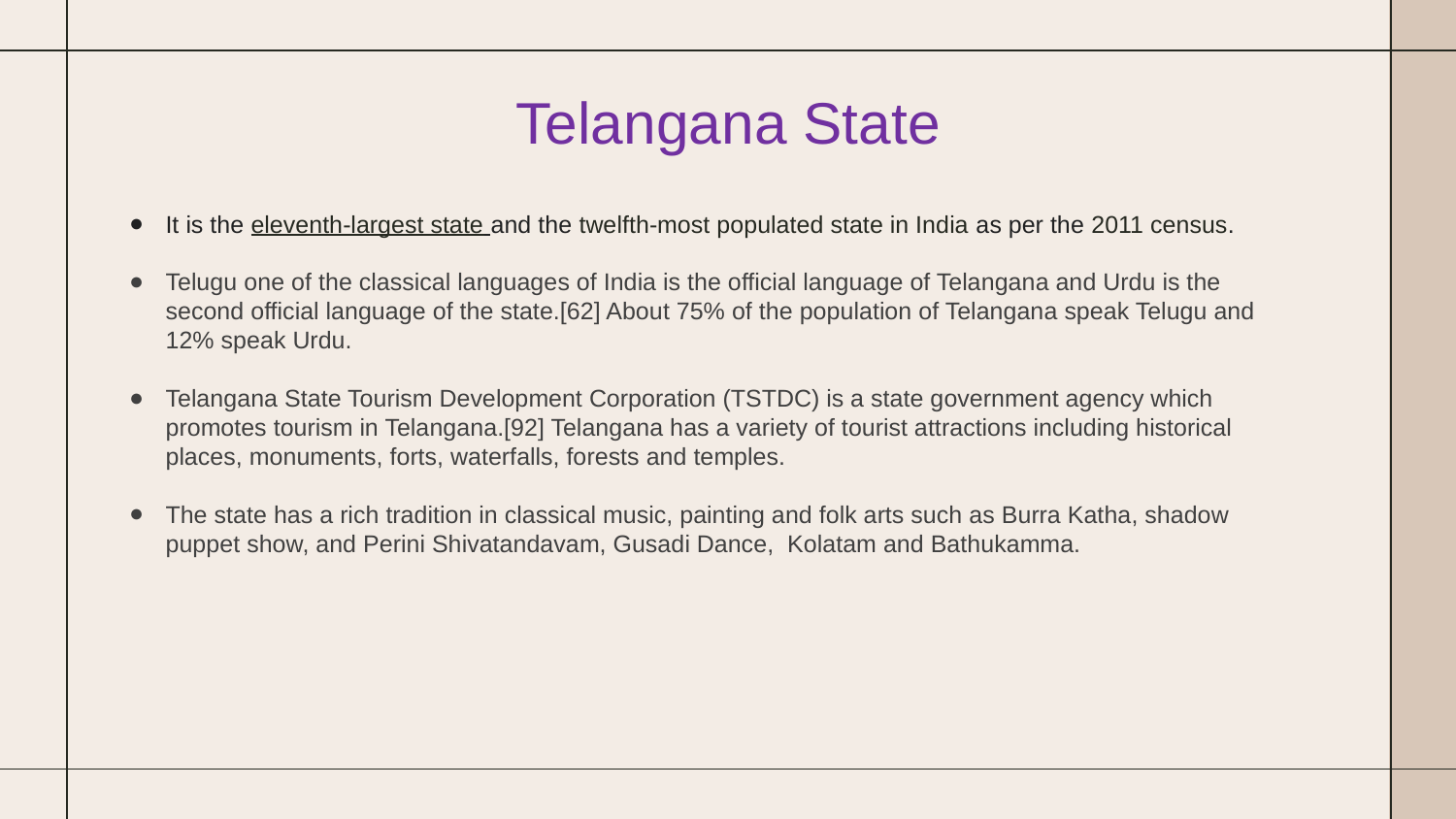

# Telangana State
It is the eleventh-largest state and the twelfth-most populated state in India as per the 2011 census.

Telugu one of the classical languages of India is the official language of Telangana and Urdu is the second official language of the state.[62] About 75% of the population of Telangana speak Telugu and 12% speak Urdu.

Telangana State Tourism Development Corporation (TSTDC) is a state government agency which promotes tourism in Telangana.[92] Telangana has a variety of tourist attractions including historical places, monuments, forts, waterfalls, forests and temples.

The state has a rich tradition in classical music, painting and folk arts such as Burra Katha, shadow puppet show, and Perini Shivatandavam, Gusadi Dance,  Kolatam and Bathukamma.